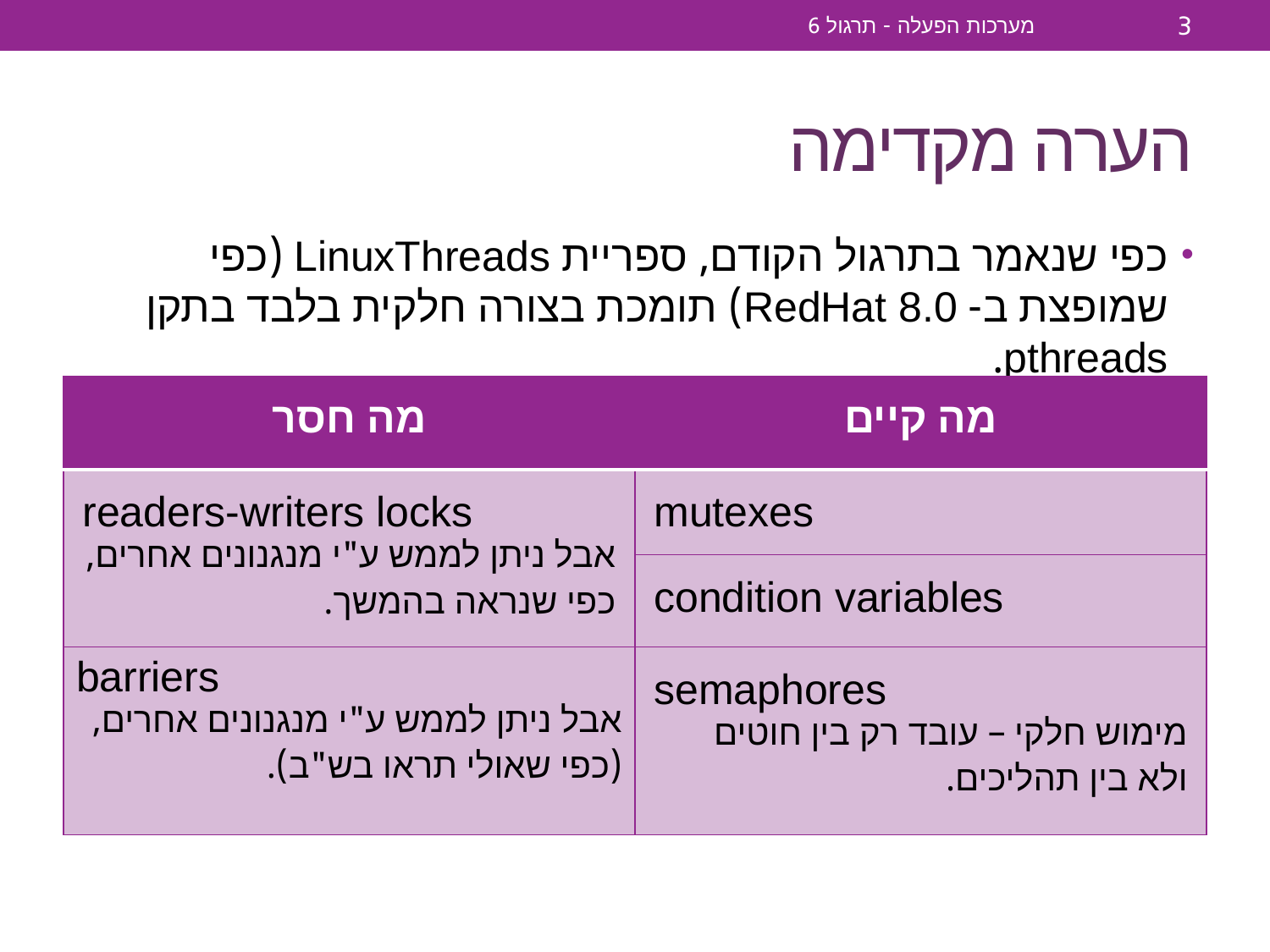

מערכות הפעלה - תרגול 6
3
# הערה מקדימה
כפי שנאמר בתרגול הקודם, ספריית LinuxThreads (כפי שמופצת ב- RedHat 8.0) תומכת בצורה חלקית בלבד בתקן pthreads.

| מה חסר | מה קיים |
| --- | --- |
| readers-writers locks אבל ניתן לממש ע"י מנגנונים אחרים, כפי שנראה בהמשך. | mutexes |
|  | condition variables |
| barriers אבל ניתן לממש ע"י מנגנונים אחרים, (כפי שאולי תראו בש"ב). | semaphores מימוש חלקי – עובד רק בין חוטים ולא בין תהליכים. |